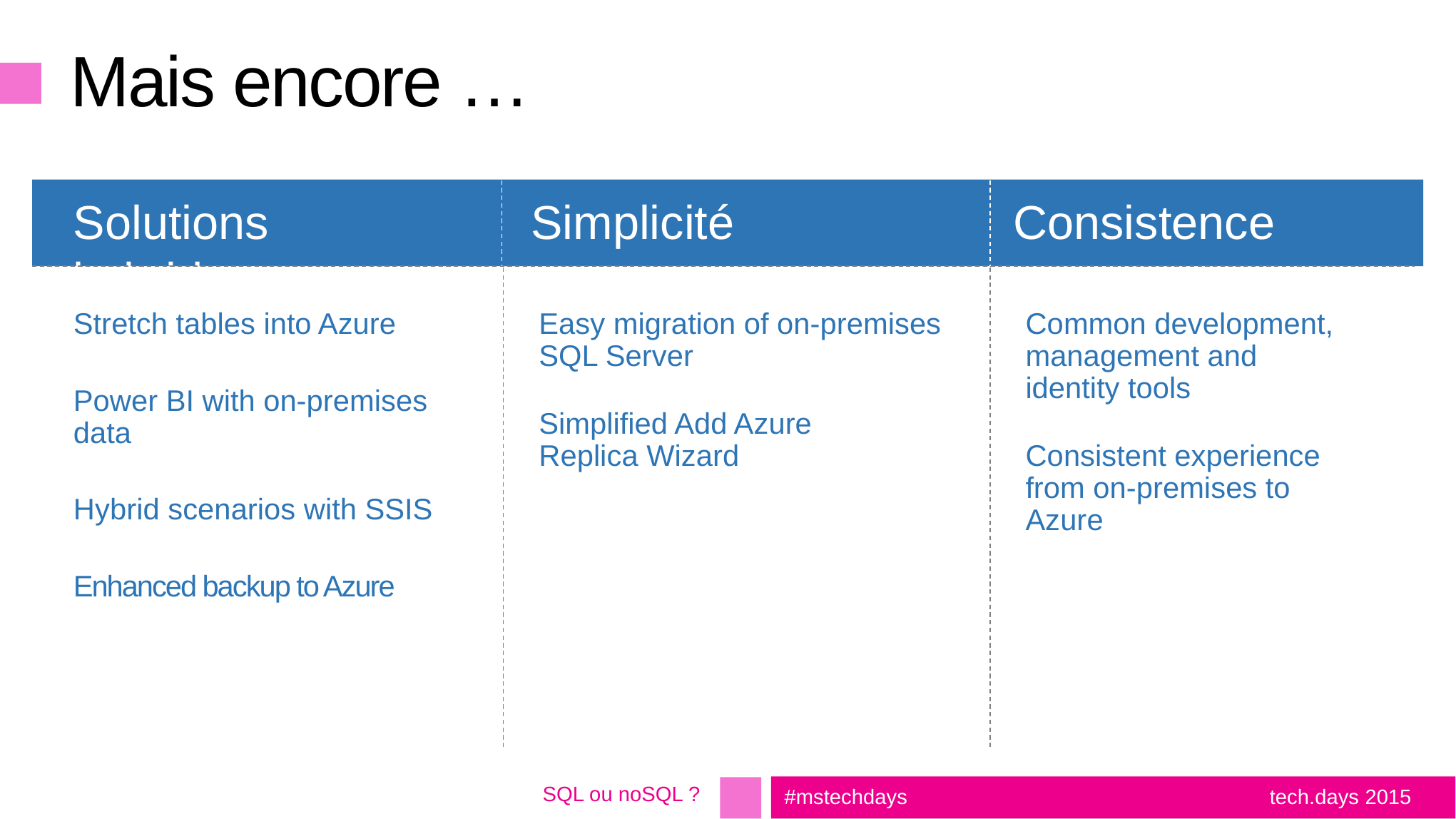

# Mais encore …

Solutions hybrides
Simplicité
Consistence
Stretch tables into Azure
Power BI with on-premises data
Hybrid scenarios with SSIS
Enhanced backup to Azure
Easy migration of on-premises
SQL Server
Simplified Add Azure
Replica Wizard
Common development, management and
identity tools
Consistent experience
from on-premises to Azure

SQL ou noSQL ?